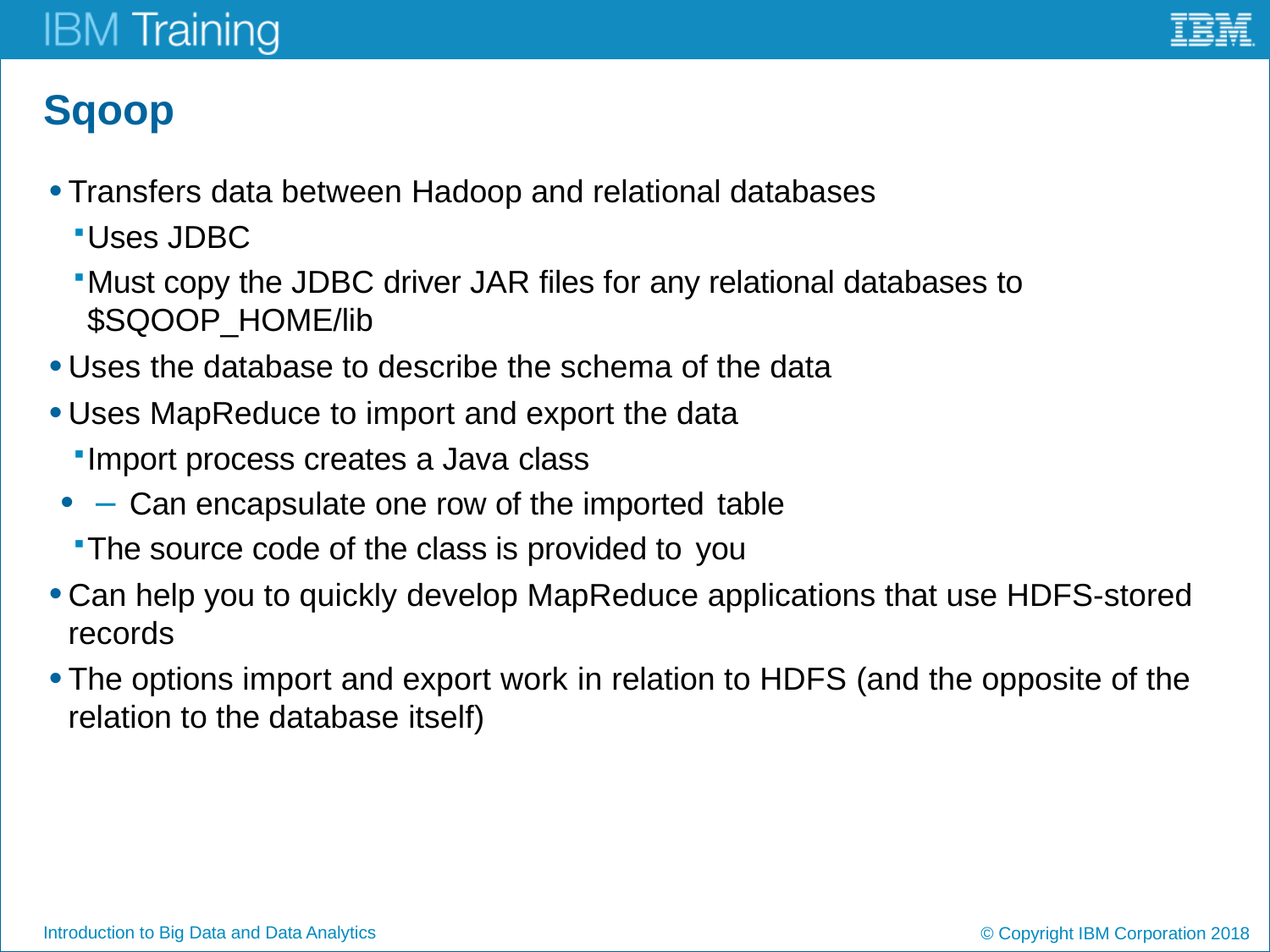

# Sqoop
Transfers data between Hadoop and relational databases
Uses JDBC
Must copy the JDBC driver JAR files for any relational databases to $SQOOP_HOME/lib
Uses the database to describe the schema of the data
Uses MapReduce to import and export the data
Import process creates a Java class
− Can encapsulate one row of the imported table
The source code of the class is provided to you
Can help you to quickly develop MapReduce applications that use HDFS-stored records
The options import and export work in relation to HDFS (and the opposite of the relation to the database itself)